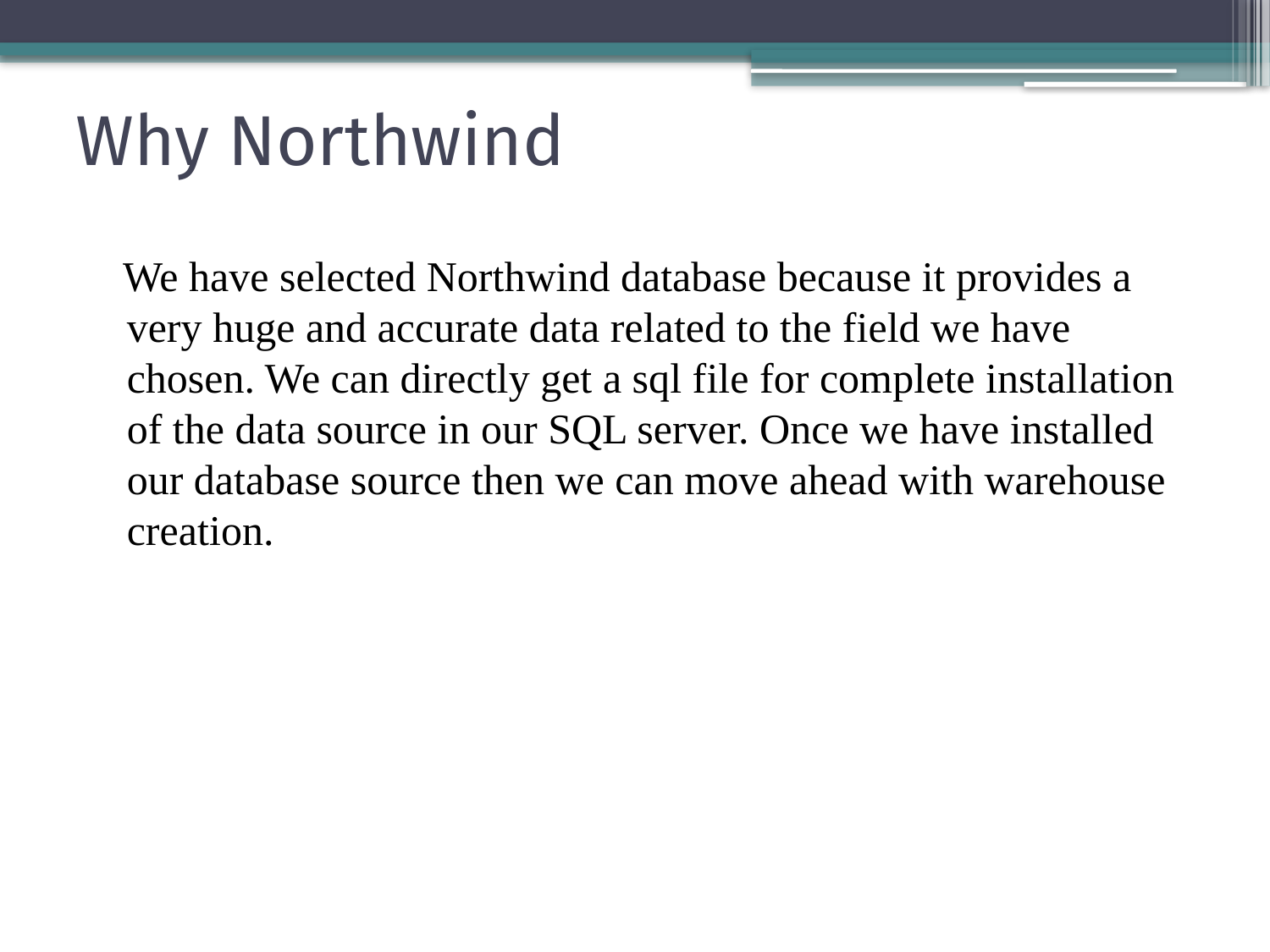

# Why Northwind
   We have selected Northwind database because it provides a very huge and accurate data related to the field we have chosen. We can directly get a sql file for complete installation of the data source in our SQL server. Once we have installed our database source then we can move ahead with warehouse creation.